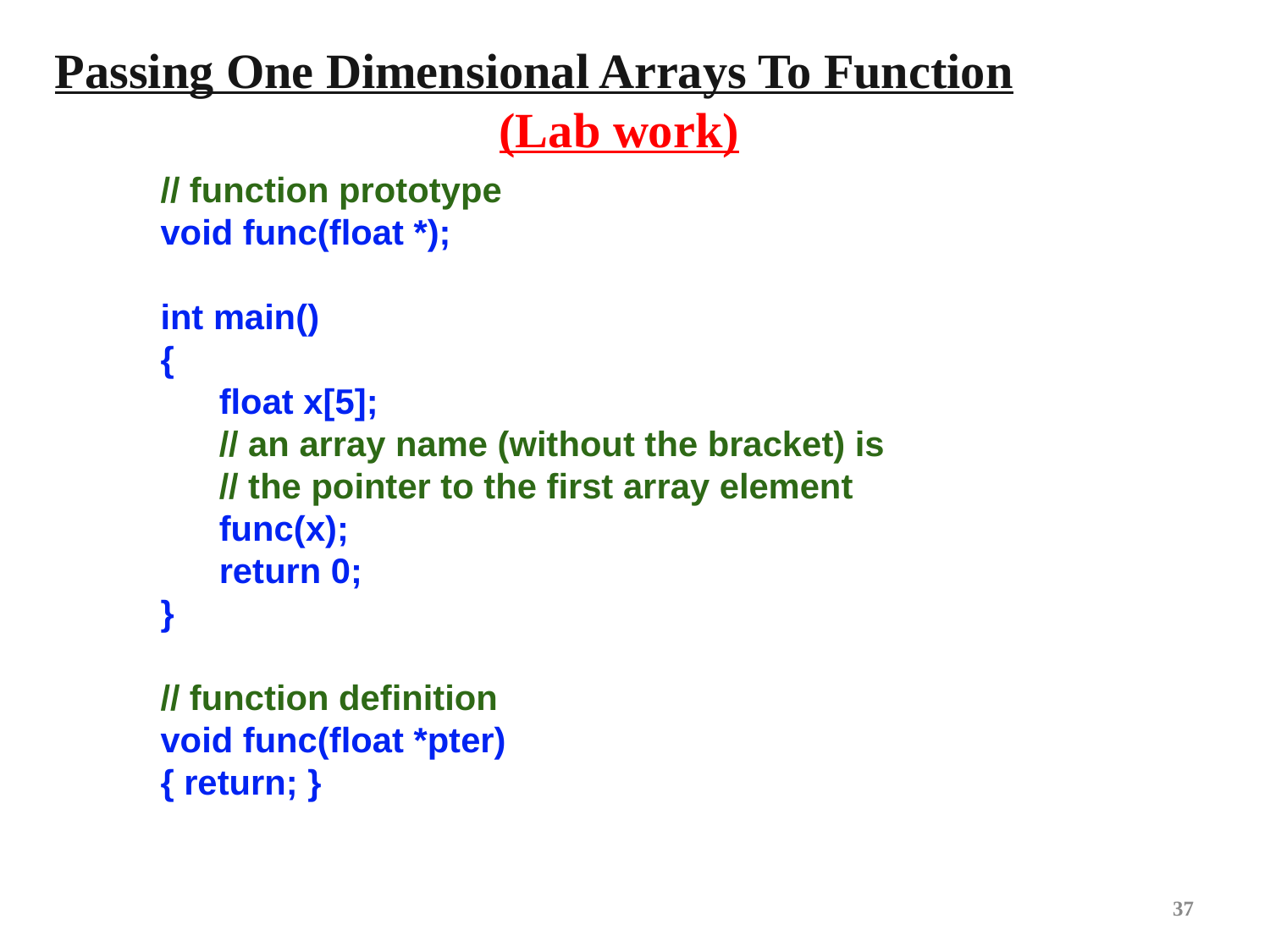

Passing One Dimensional Arrays To Function
(Lab work)
// function prototype
void func(float *);

int main()
{
      float x[5];
      // an array name (without the bracket) is
      // the pointer to the first array element
      func(x);
      return 0;
}

// function definition
void func(float *pter)
{ return; }
37